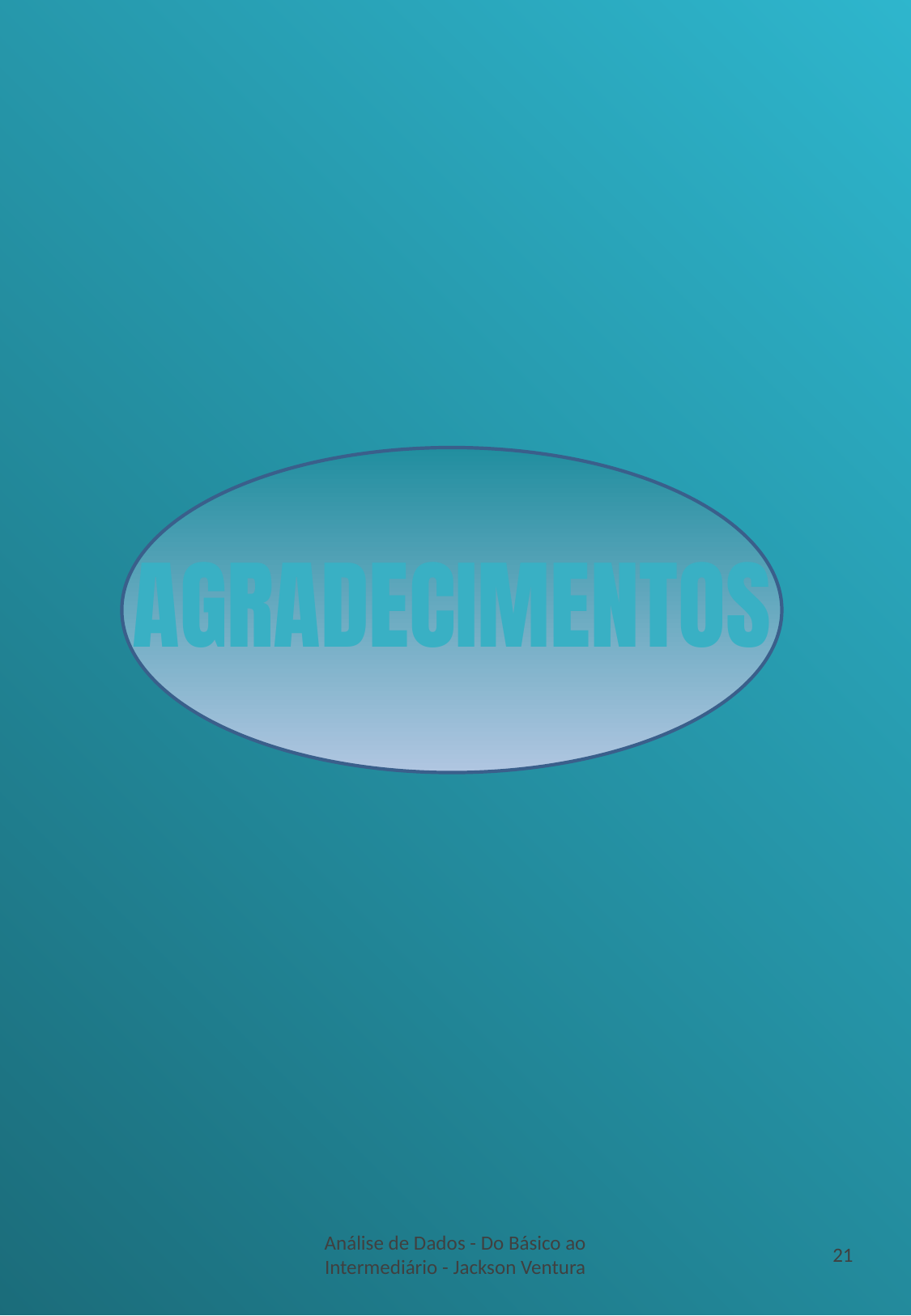

AGRADECIMENTOS
Análise de Dados - Do Básico ao Intermediário - Jackson Ventura
21